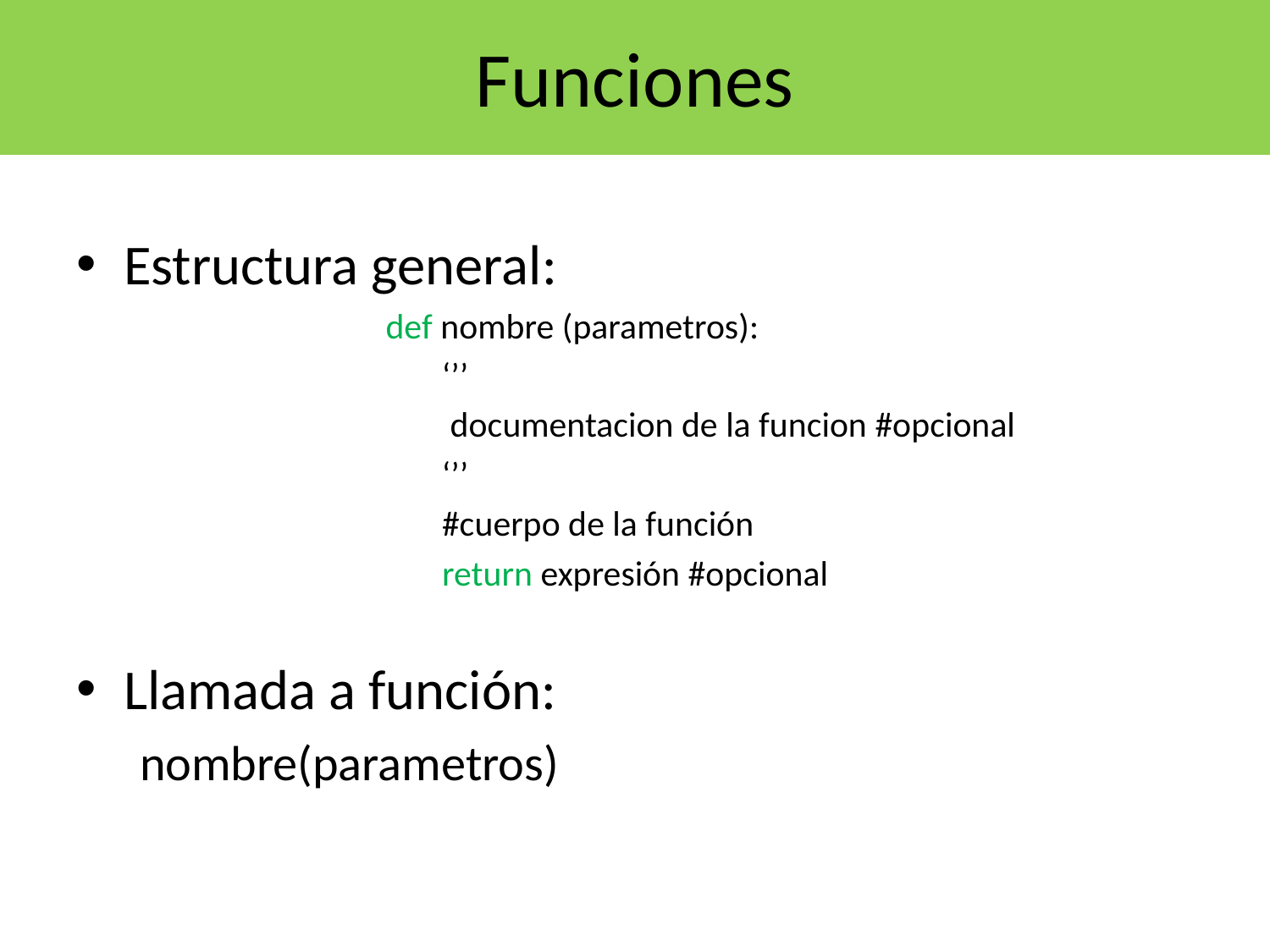

# Funciones
Estructura general:
		def nombre (parametros):
		       ‘’’
		        documentacion de la funcion #opcional
		       ‘’’
     		       #cuerpo de la función
     		       return expresión #opcional

Llamada a función:
nombre(parametros)